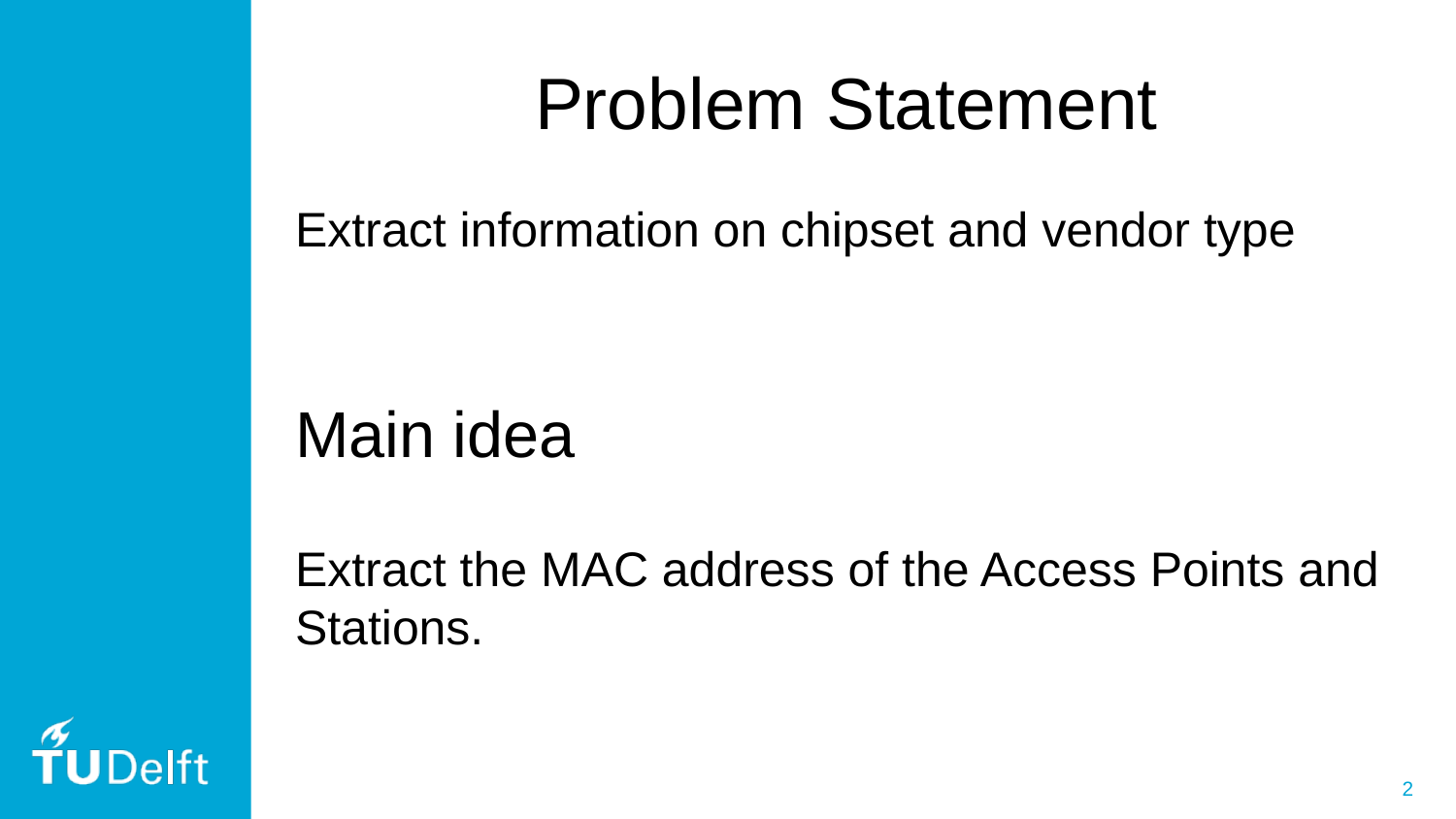

# Problem Statement
Extract information on chipset and vendor type

Main idea

Extract the MAC address of the Access Points and Stations.